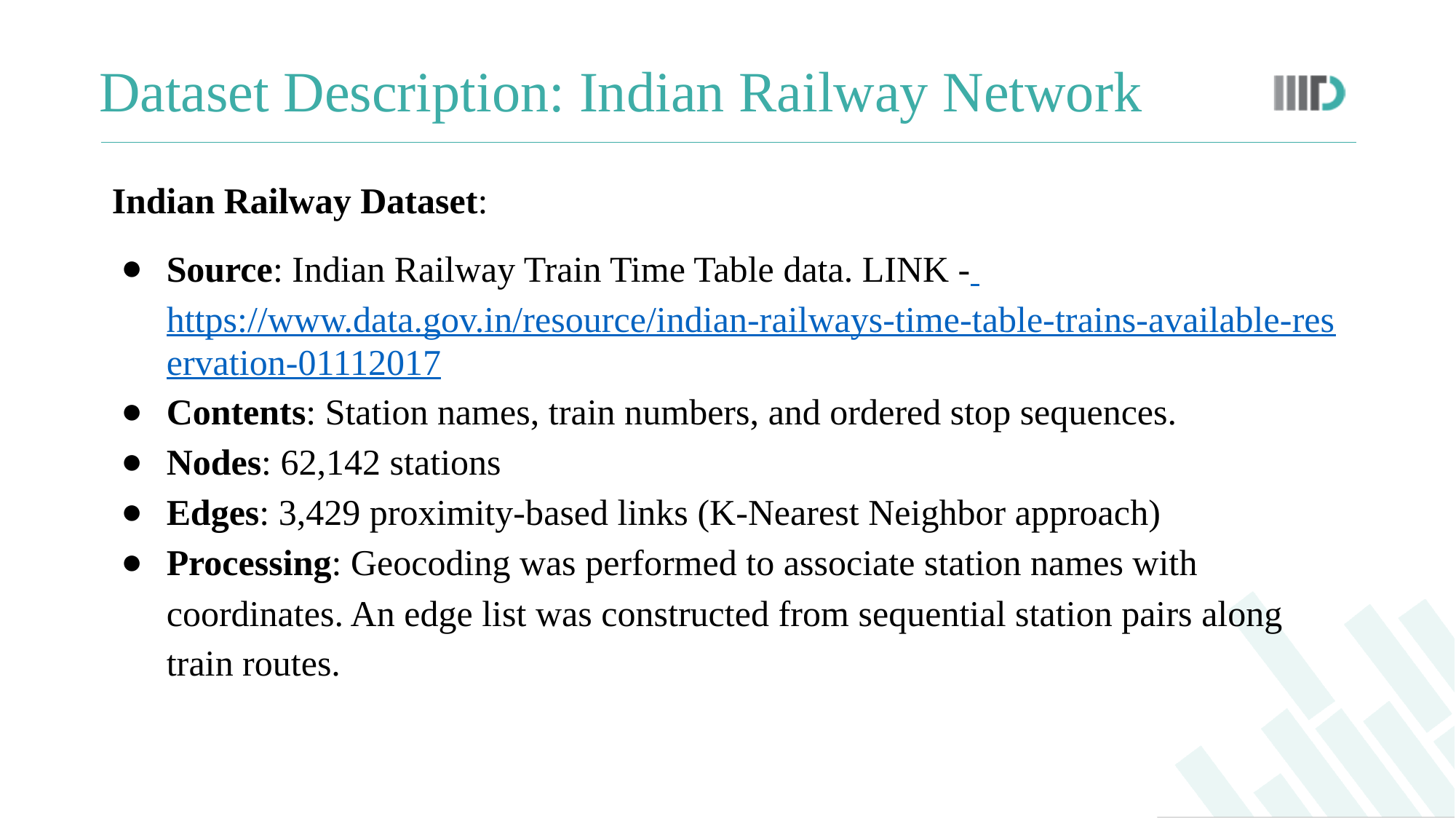

# Dataset Description: Indian Railway Network
Indian Railway Dataset:
Source: Indian Railway Train Time Table data. LINK - https://www.data.gov.in/resource/indian-railways-time-table-trains-available-reservation-01112017
Contents: Station names, train numbers, and ordered stop sequences.
Nodes: 62,142 stations
Edges: 3,429 proximity-based links (K-Nearest Neighbor approach)
Processing: Geocoding was performed to associate station names with coordinates. An edge list was constructed from sequential station pairs along train routes.